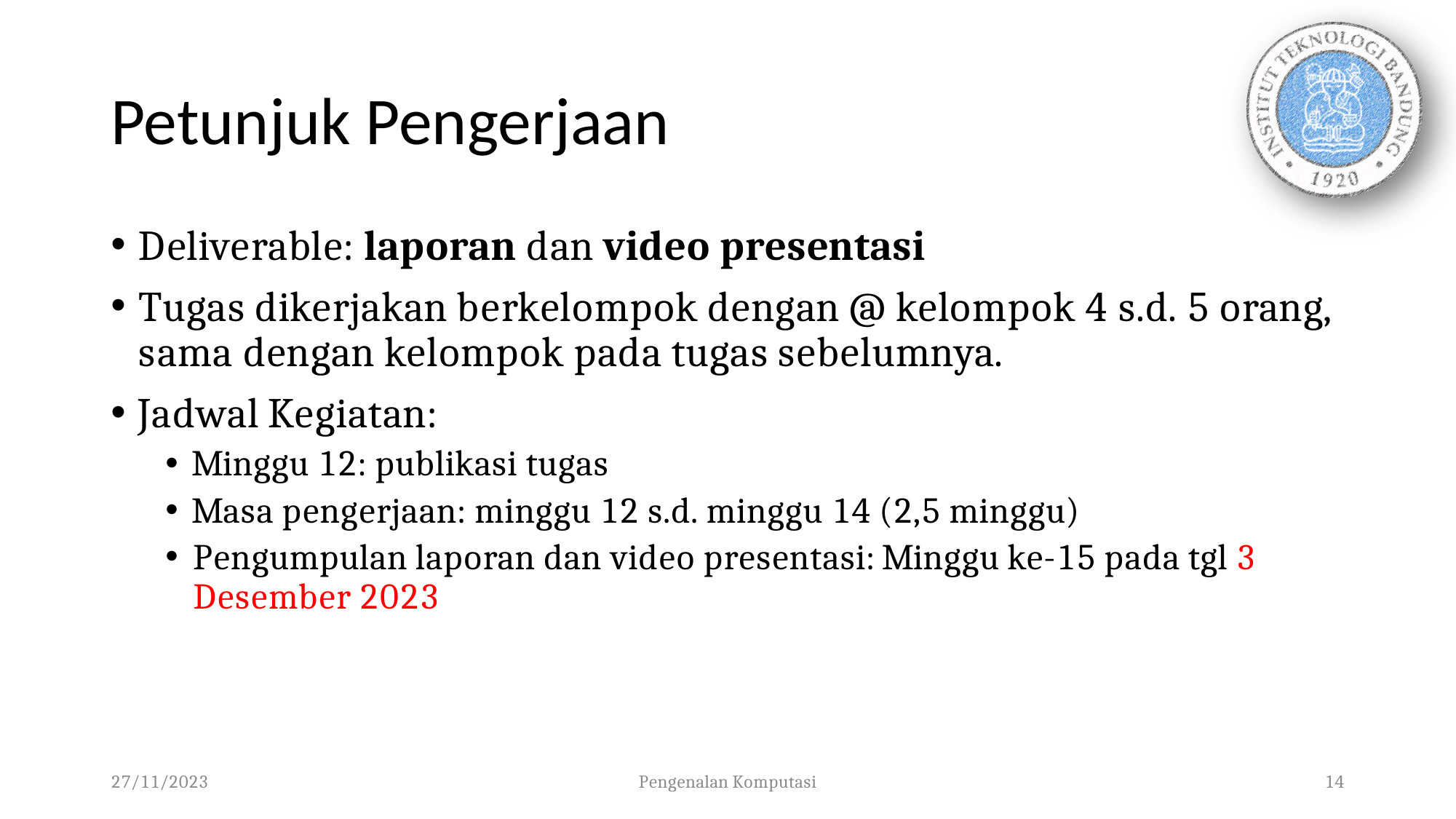

# Petunjuk Pengerjaan
Deliverable: laporan dan video presentasi
Tugas dikerjakan berkelompok dengan @ kelompok 4 s.d. 5 orang, sama dengan kelompok pada tugas sebelumnya.
Jadwal Kegiatan:
Minggu 12: publikasi tugas
Masa pengerjaan: minggu 12 s.d. minggu 14 (2,5 minggu)
Pengumpulan laporan dan video presentasi: Minggu ke-15 pada tgl 3 Desember 2023

27/11/2023
Pengenalan Komputasi
14